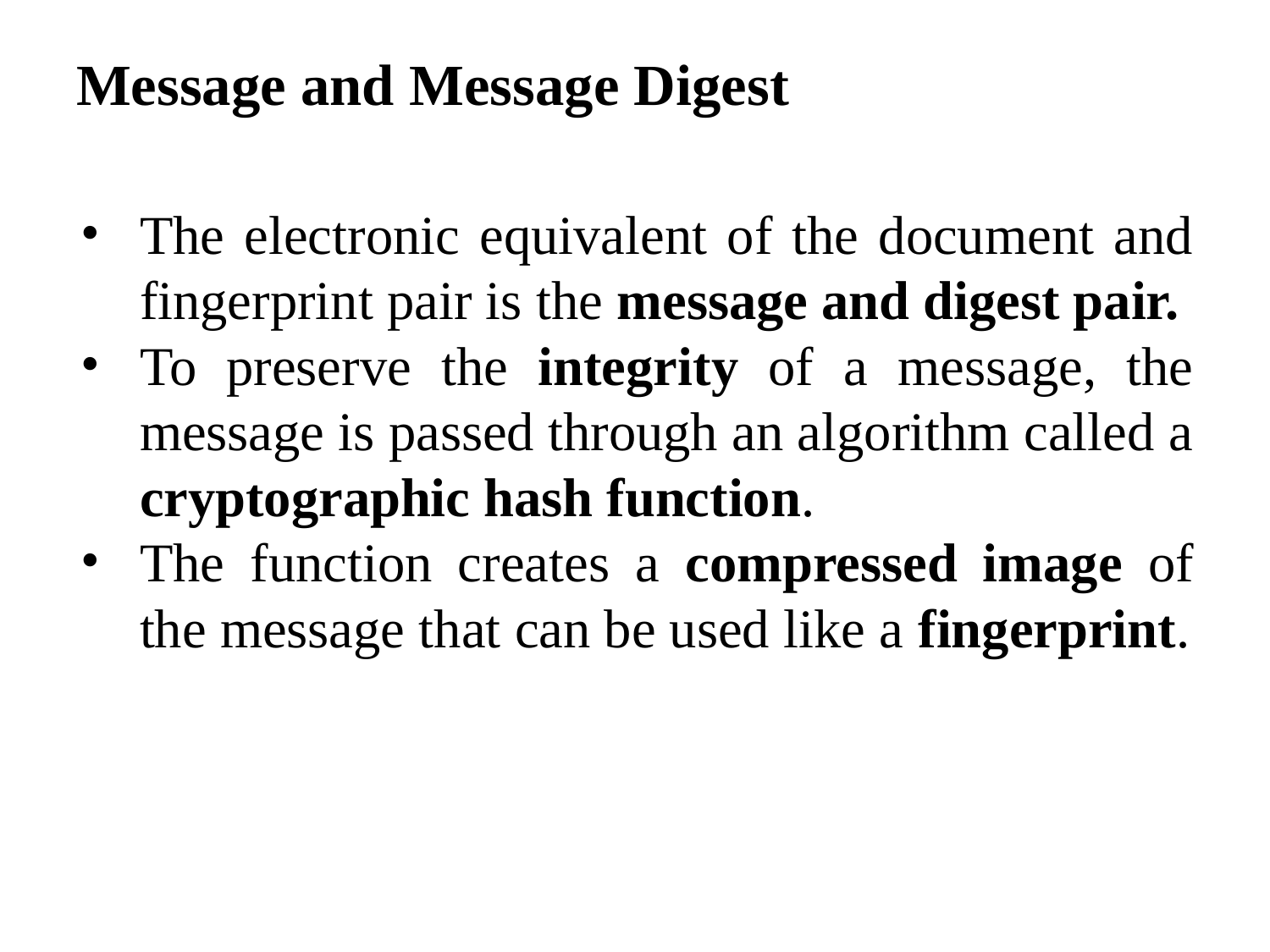

Message and Message Digest

The electronic equivalent of the document and fingerprint pair is the message and digest pair.
To preserve the integrity of a message, the message is passed through an algorithm called a cryptographic hash function.
The function creates a compressed image of the message that can be used like a fingerprint.